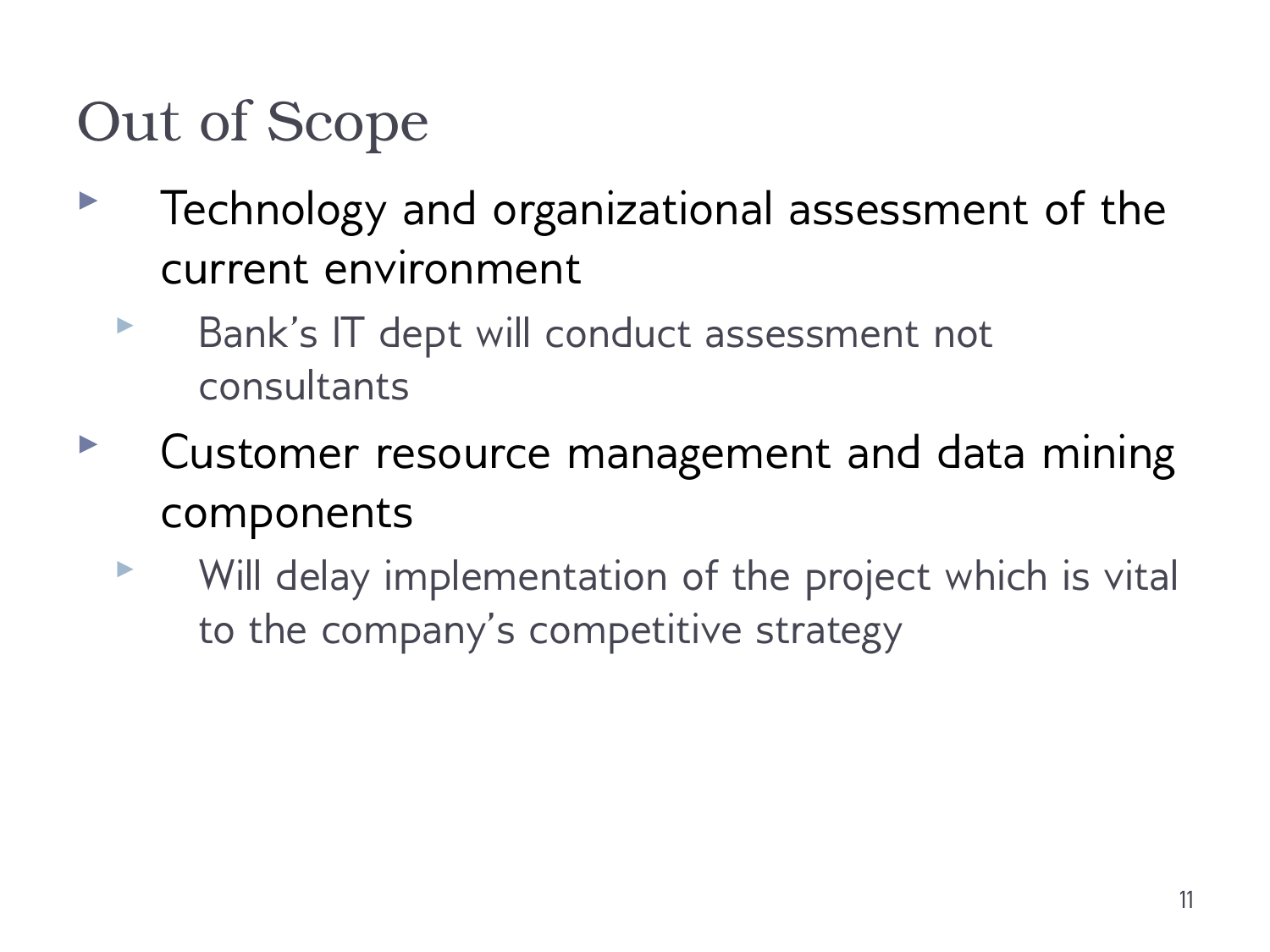

# Out of Scope
Technology and organizational assessment of the current environment
Bank’s IT dept will conduct assessment not consultants
Customer resource management and data mining components
Will delay implementation of the project which is vital to the company’s competitive strategy
11